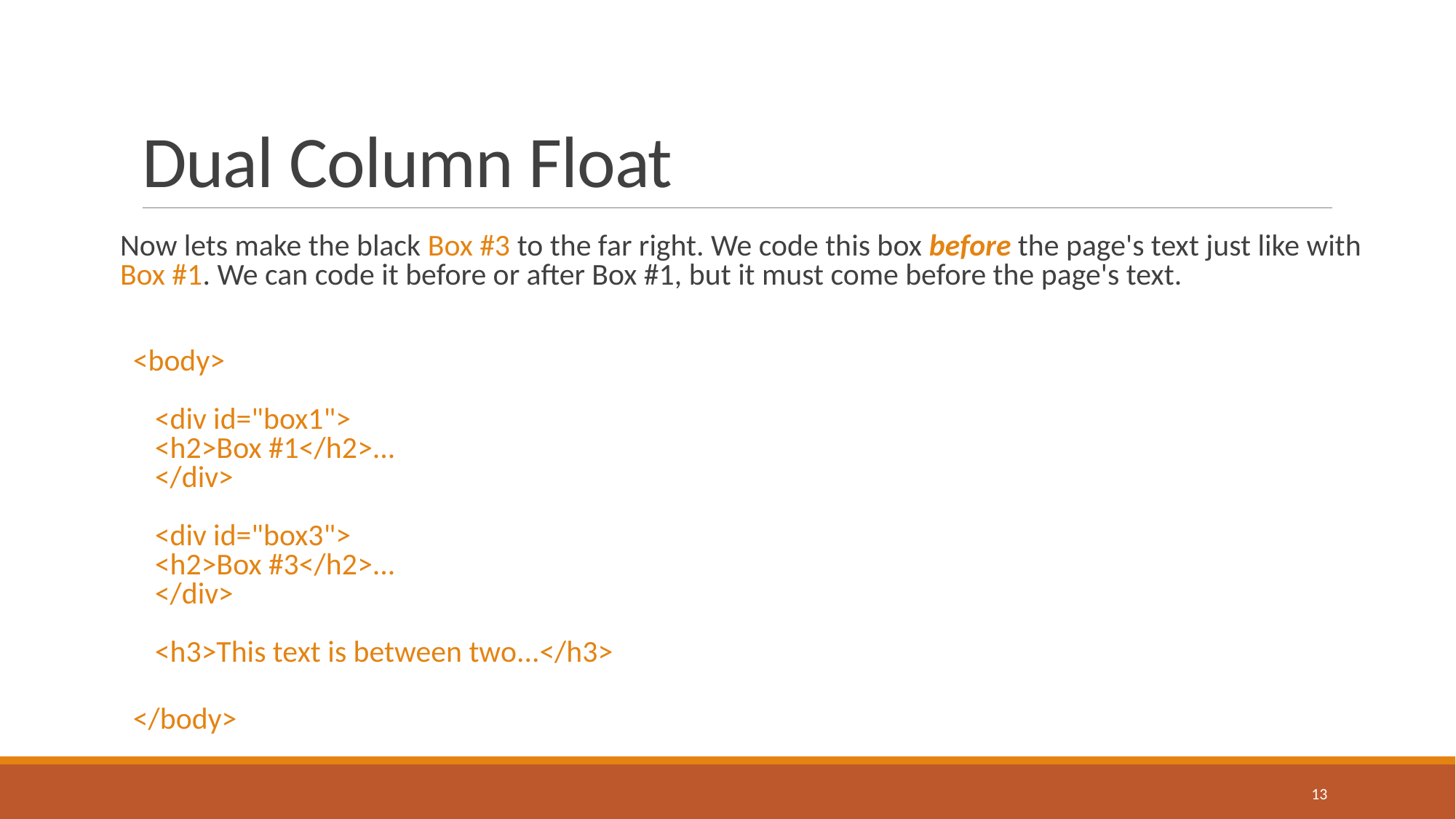

# Dual Column Float
Now lets make the black Box #3 to the far right. We code this box before the page's text just like with Box #1. We can code it before or after Box #1, but it must come before the page's text.

<body>
<div id="box1">
<h2>Box #1</h2>...
</div>
<div id="box3">
<h2>Box #3</h2>...
</div>
<h3>This text is between two...</h3>
</body>

13